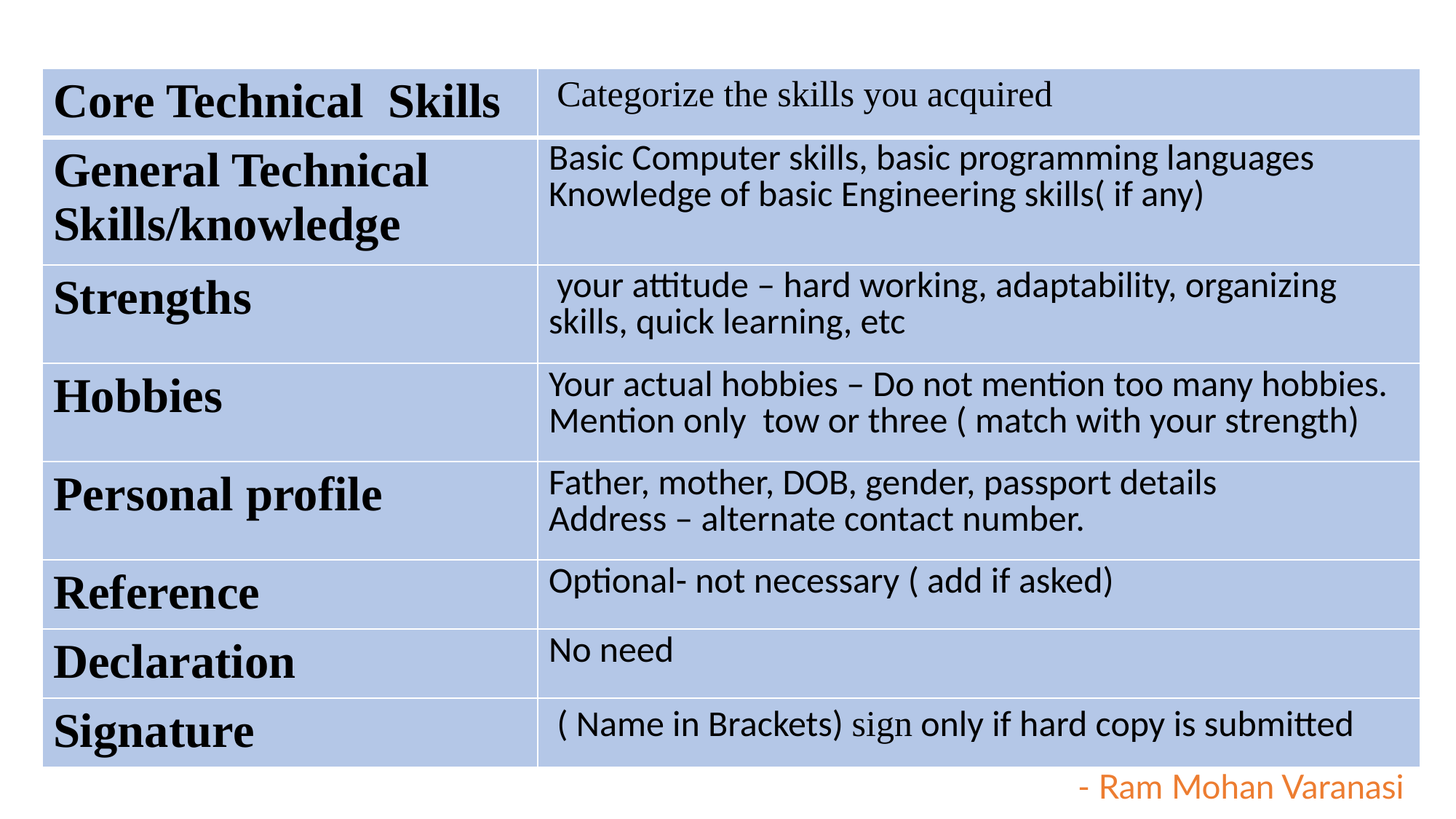

| Core Technical Skills | Categorize the skills you acquired |
| --- | --- |
| General Technical Skills/knowledge | Basic Computer skills, basic programming languages Knowledge of basic Engineering skills( if any) |
| Strengths | your attitude – hard working, adaptability, organizing skills, quick learning, etc |
| Hobbies | Your actual hobbies – Do not mention too many hobbies. Mention only tow or three ( match with your strength) |
| Personal profile | Father, mother, DOB, gender, passport details Address – alternate contact number. |
| Reference | Optional- not necessary ( add if asked) |
| Declaration | No need |
| Signature | ( Name in Brackets) sign only if hard copy is submitted |

- Ram Mohan Varanasi